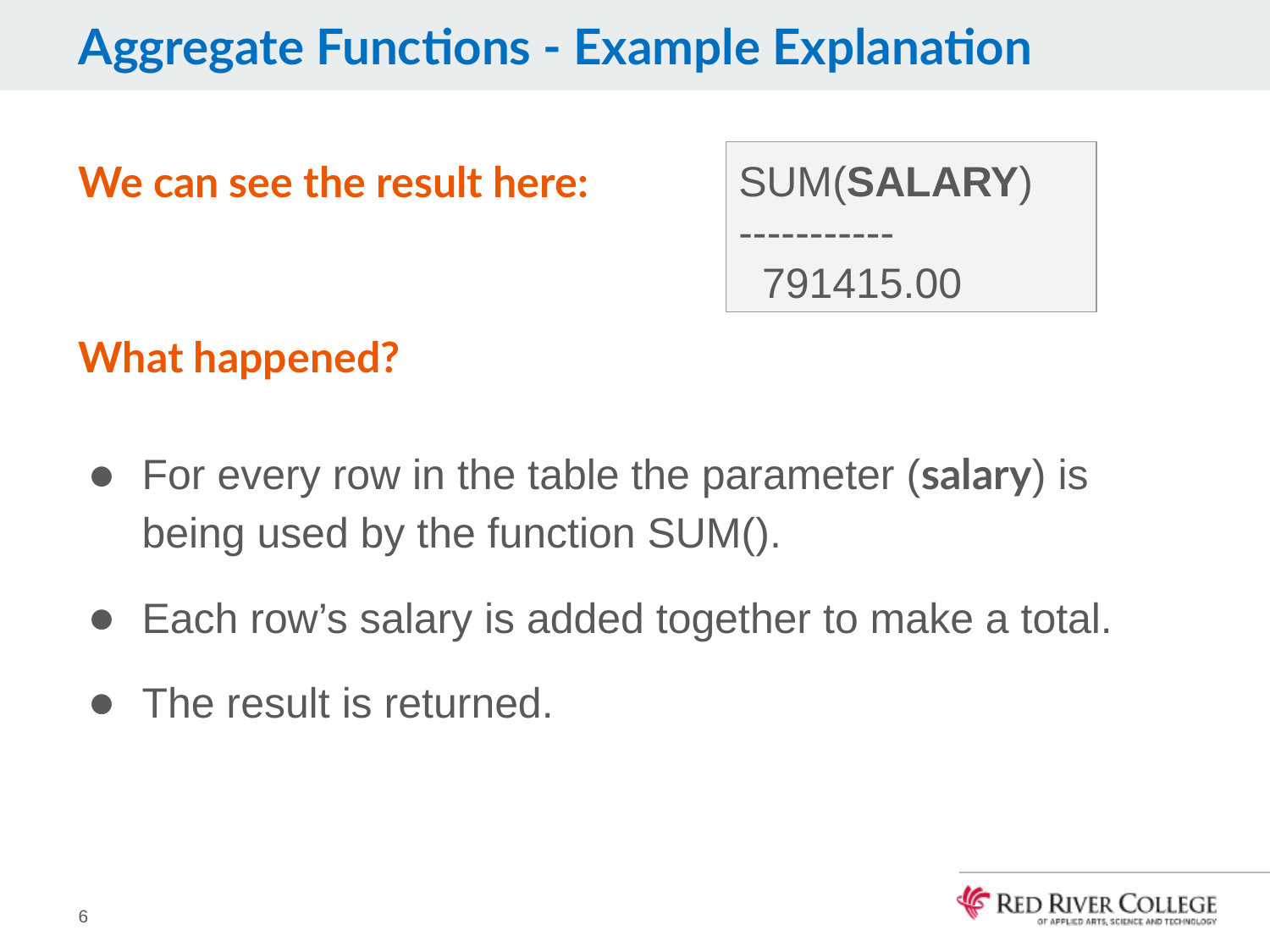

# Aggregate Functions - Example Explanation

We can see the result here:

What happened?
For every row in the table the parameter (salary) is being used by the function SUM().
Each row’s salary is added together to make a total.
The result is returned.
SUM(SALARY)
-----------
  791415.00
6